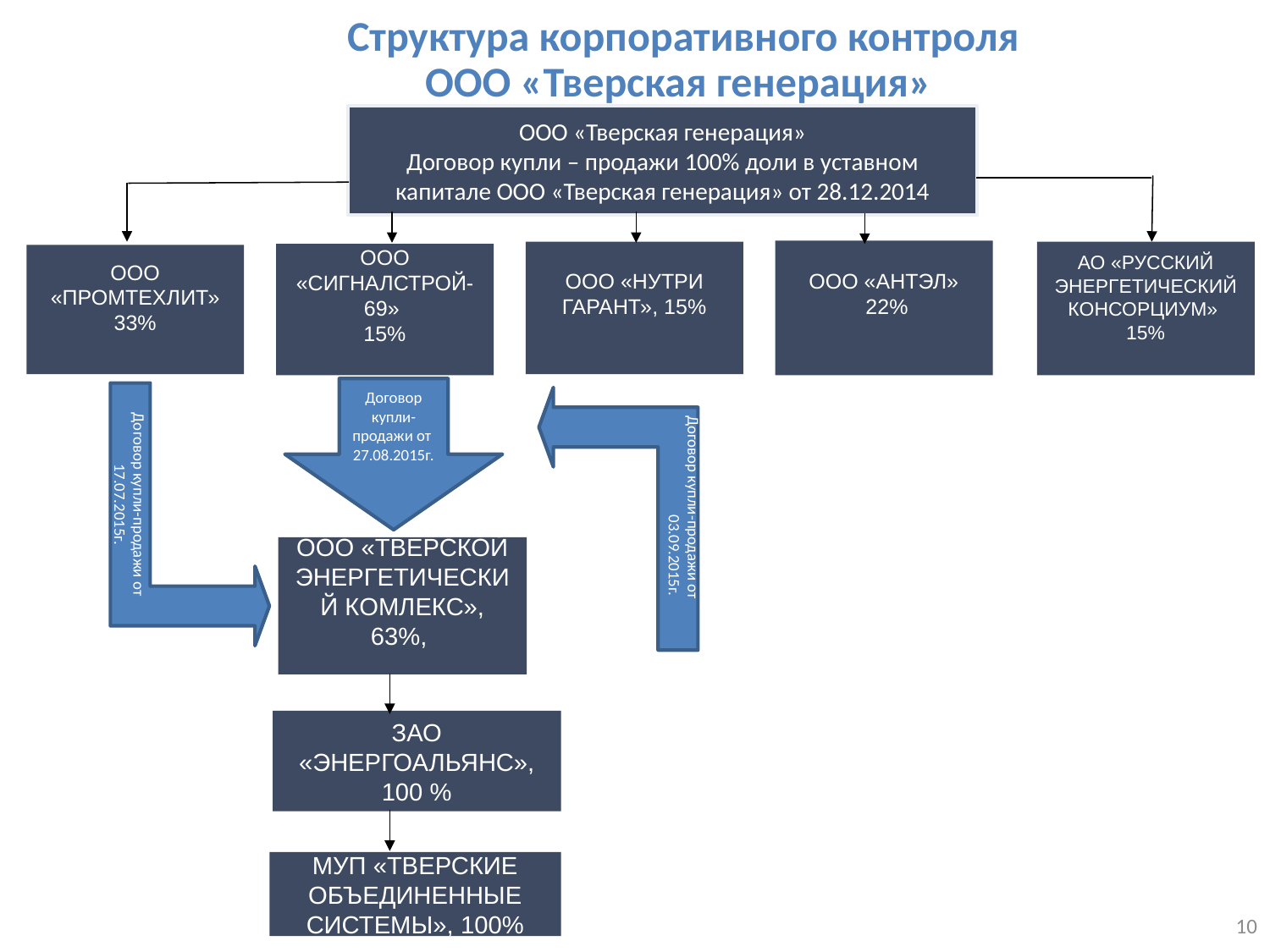

ООО «Тверская генерация»
Договор купли – продажи 100% доли в уставном капитале ООО «Тверская генерация» от 28.12.2014
Структура корпоративного контроля
ООО «Тверская генерация»

ООО «нутри гарант», 15%

ООО «антэл»
 22%

АО «РУССКИЙ ЭНЕРГЕТИЧЕСКИЙ КОНСОРЦИУМ»
15%

ООО «ПРОМТЕХЛИТ» 33%

ООО «Сигналстрой-69»
15%

Договор купли-продажи от  27.08.2015г.
Договор купли-продажи от                            03.09.2015г.

Договор купли-продажи от 17.07.2015г.

ООО «Тверской энергетический комлекс», 63%,

ЗАО «ЭНЕРГОАЛЬЯНС», 100 %
Муп «тверские объединенные системы», 100%
10